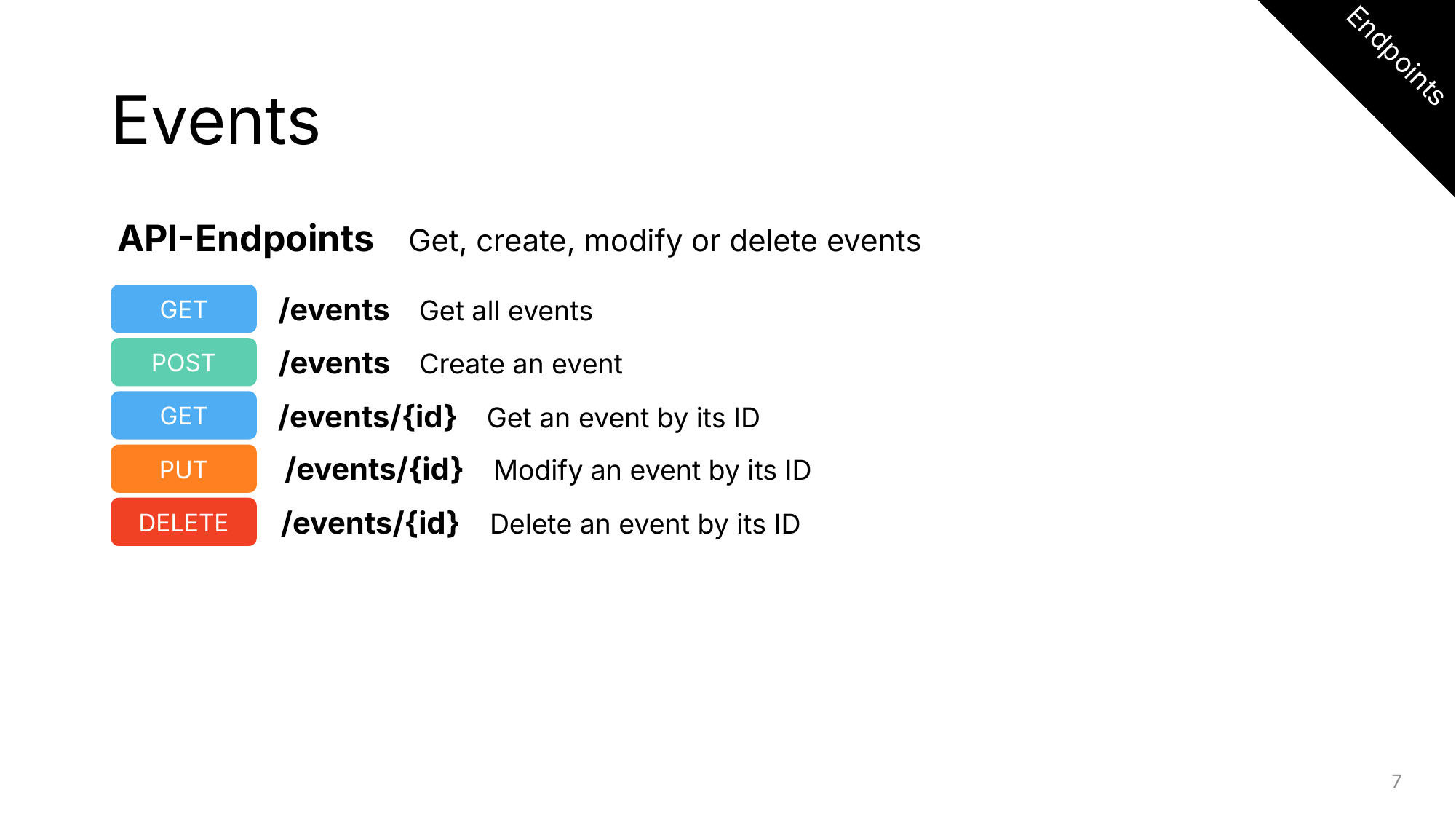

Endpoints
# Events
API-Endpoints    Get, create, modify or delete events
GET
/events    Get all events
POST
/events    Create an event
GET
/events/{id}    Get an event by its ID
PUT
/events/{id}    Modify an event by its ID
DELETE
/events/{id}    Delete an event by its ID
7